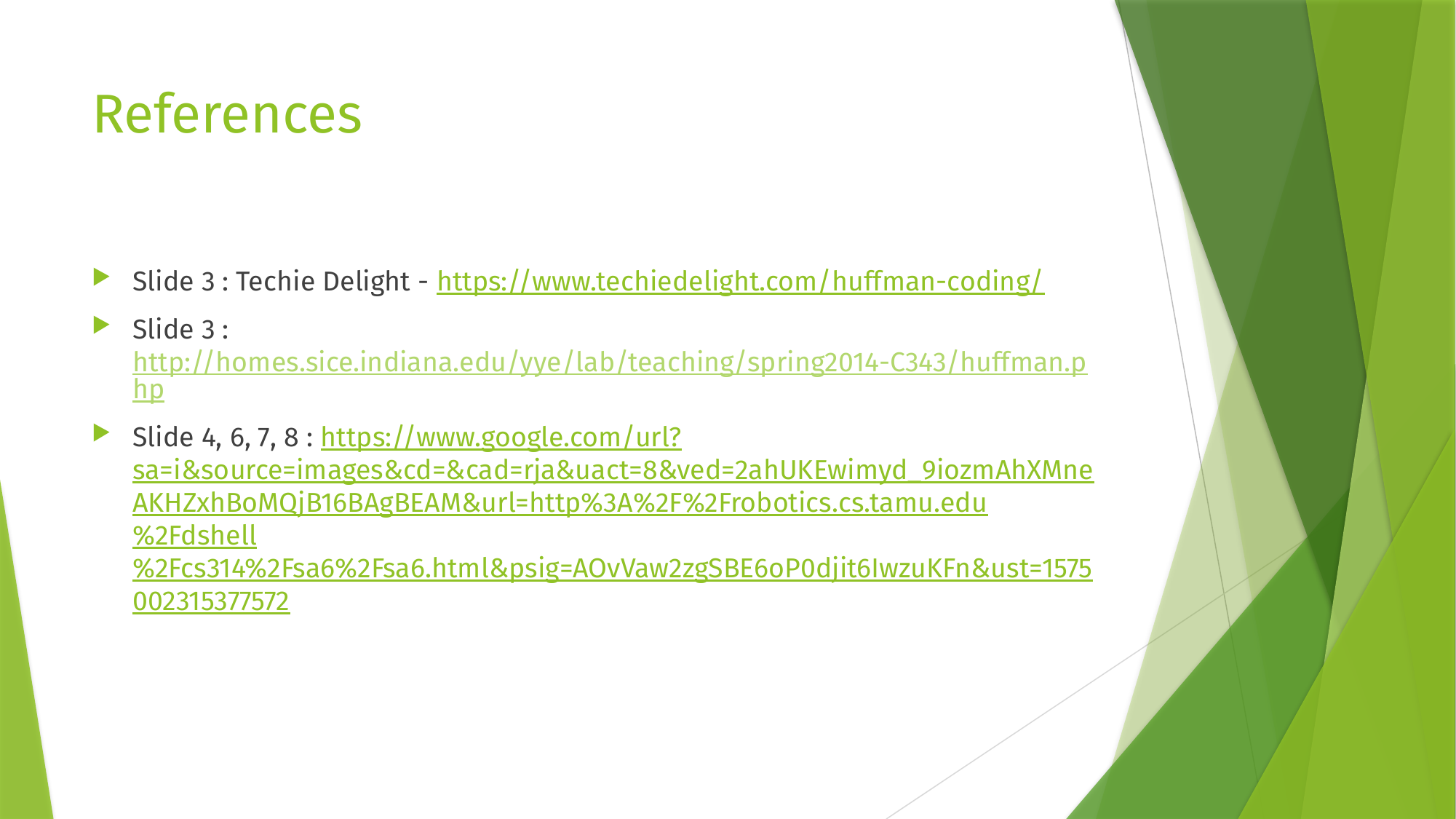

# References
Slide 3 : Techie Delight - https://www.techiedelight.com/huffman-coding/
Slide 3 : http://homes.sice.indiana.edu/yye/lab/teaching/spring2014-C343/huffman.php
Slide 4, 6, 7, 8 : https://www.google.com/url?sa=i&source=images&cd=&cad=rja&uact=8&ved=2ahUKEwimyd_9iozmAhXMneAKHZxhBoMQjB16BAgBEAM&url=http%3A%2F%2Frobotics.cs.tamu.edu%2Fdshell%2Fcs314%2Fsa6%2Fsa6.html&psig=AOvVaw2zgSBE6oP0djit6IwzuKFn&ust=1575002315377572